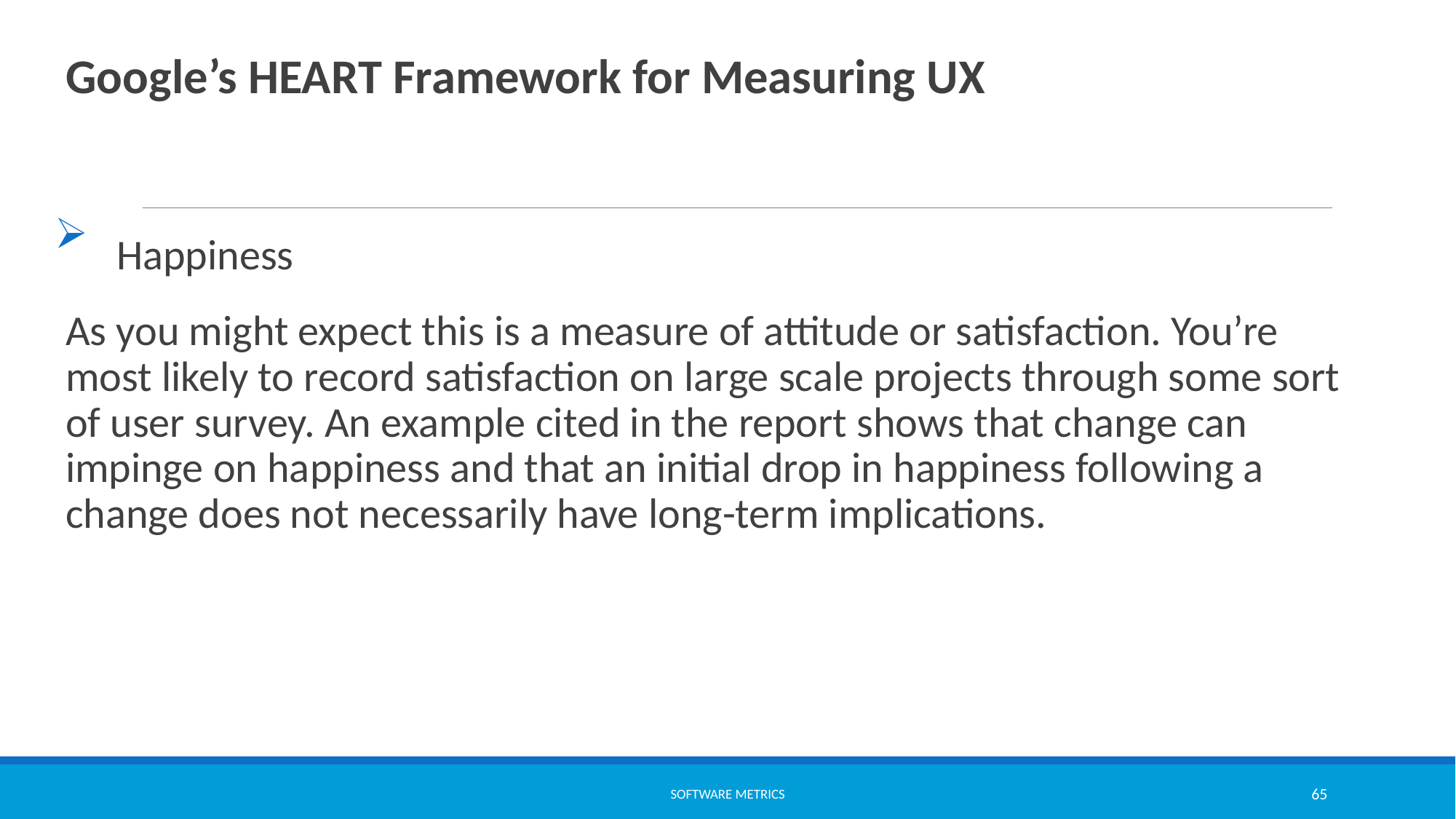

Google’s HEART Framework for Measuring UX

  Happiness
As you might expect this is a measure of attitude or satisfaction. You’re most likely to record satisfaction on large scale projects through some sort of user survey. An example cited in the report shows that change can impinge on happiness and that an initial drop in happiness following a change does not necessarily have long-term implications.
software metrics
65